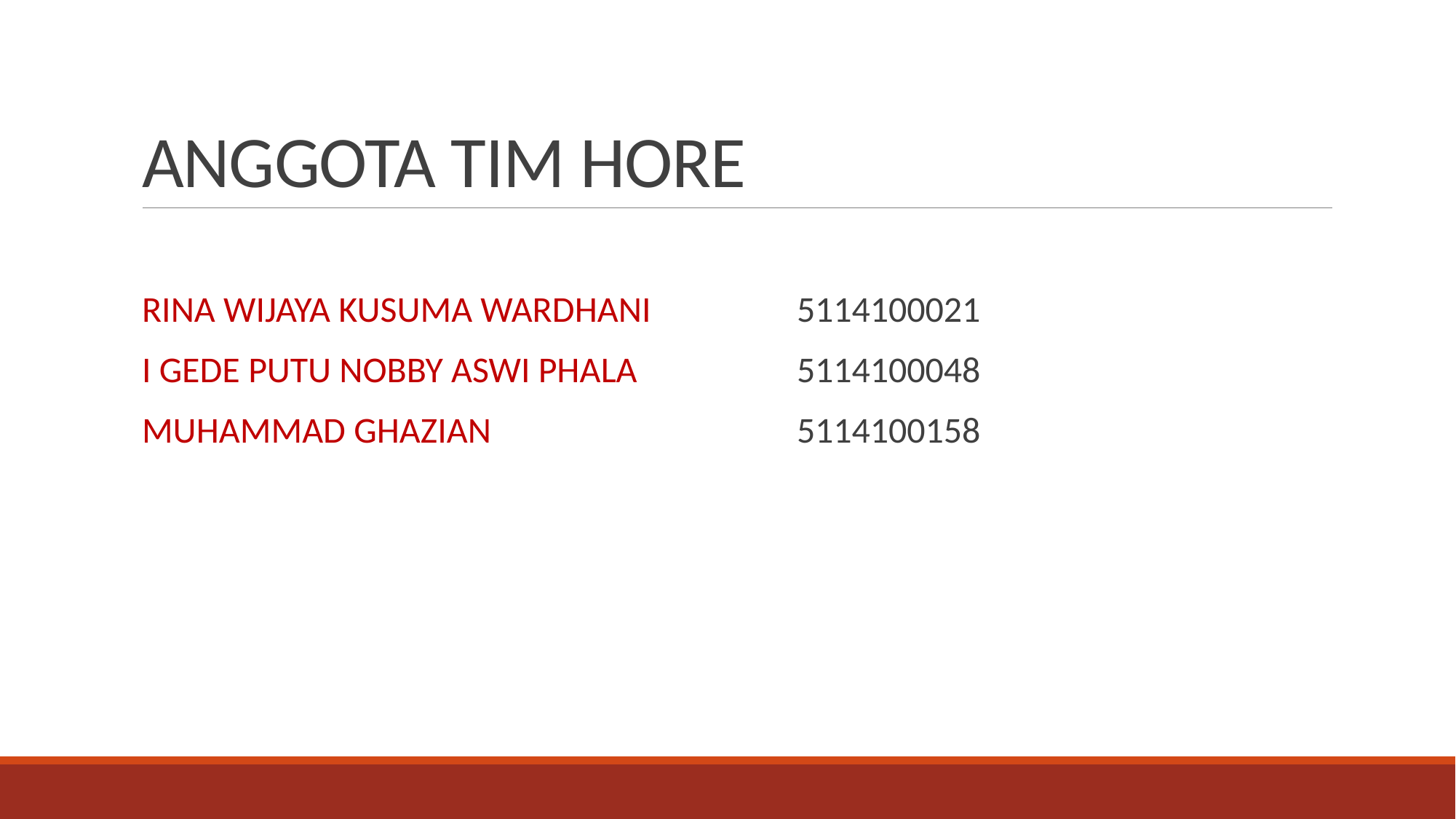

# ANGGOTA TIM HORE

RINA WIJAYA KUSUMA WARDHANI		5114100021
I GEDE PUTU NOBBY ASWI PHALA		5114100048
MUHAMMAD GHAZIAN			5114100158